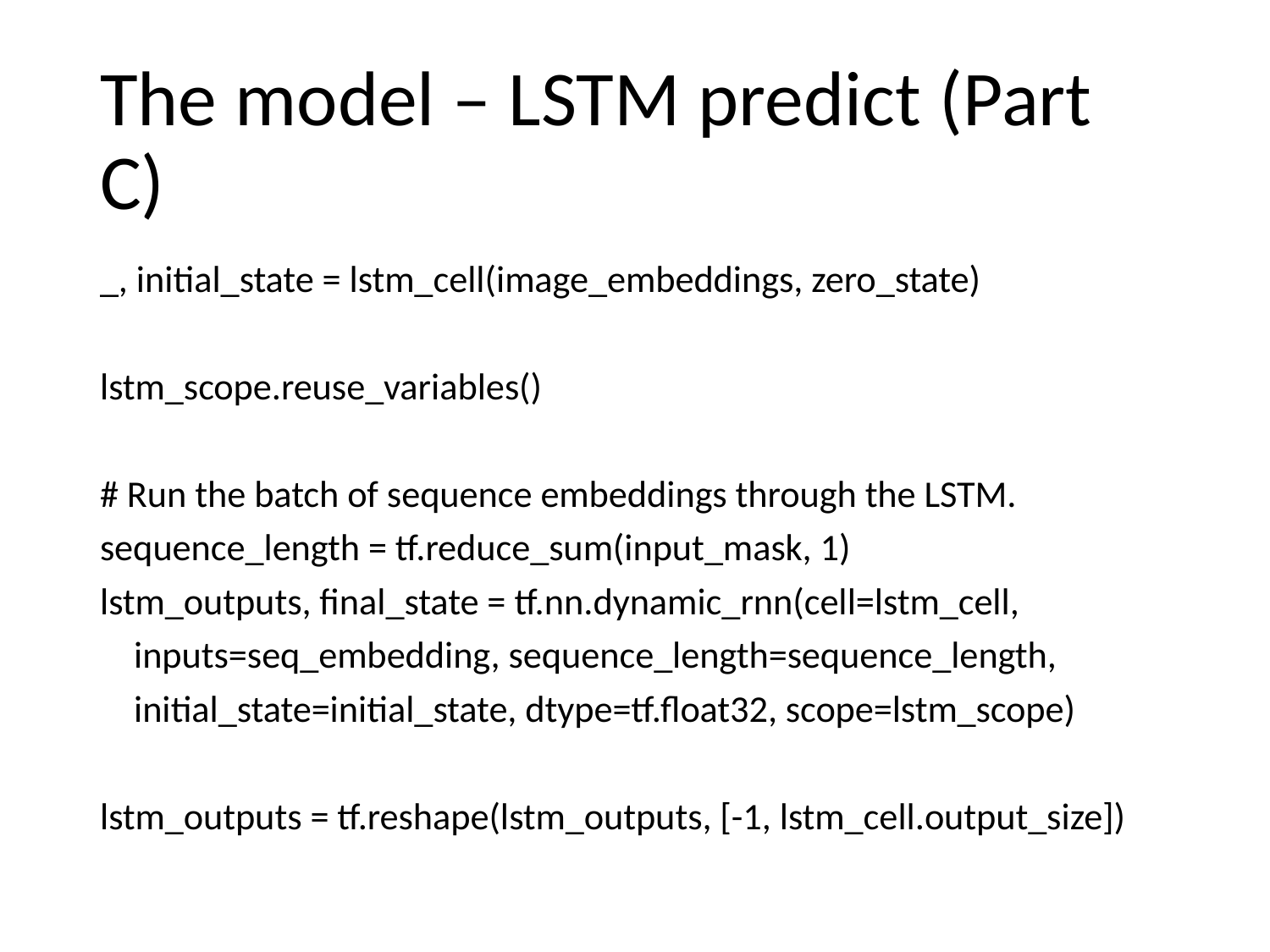

# The model – LSTM predict (Part C)
_, initial_state = lstm_cell(image_embeddings, zero_state)

lstm_scope.reuse_variables()

# Run the batch of sequence embeddings through the LSTM.
sequence_length = tf.reduce_sum(input_mask, 1)
lstm_outputs, final_state = tf.nn.dynamic_rnn(cell=lstm_cell,
    inputs=seq_embedding, sequence_length=sequence_length,
    initial_state=initial_state, dtype=tf.float32, scope=lstm_scope)

lstm_outputs = tf.reshape(lstm_outputs, [-1, lstm_cell.output_size])